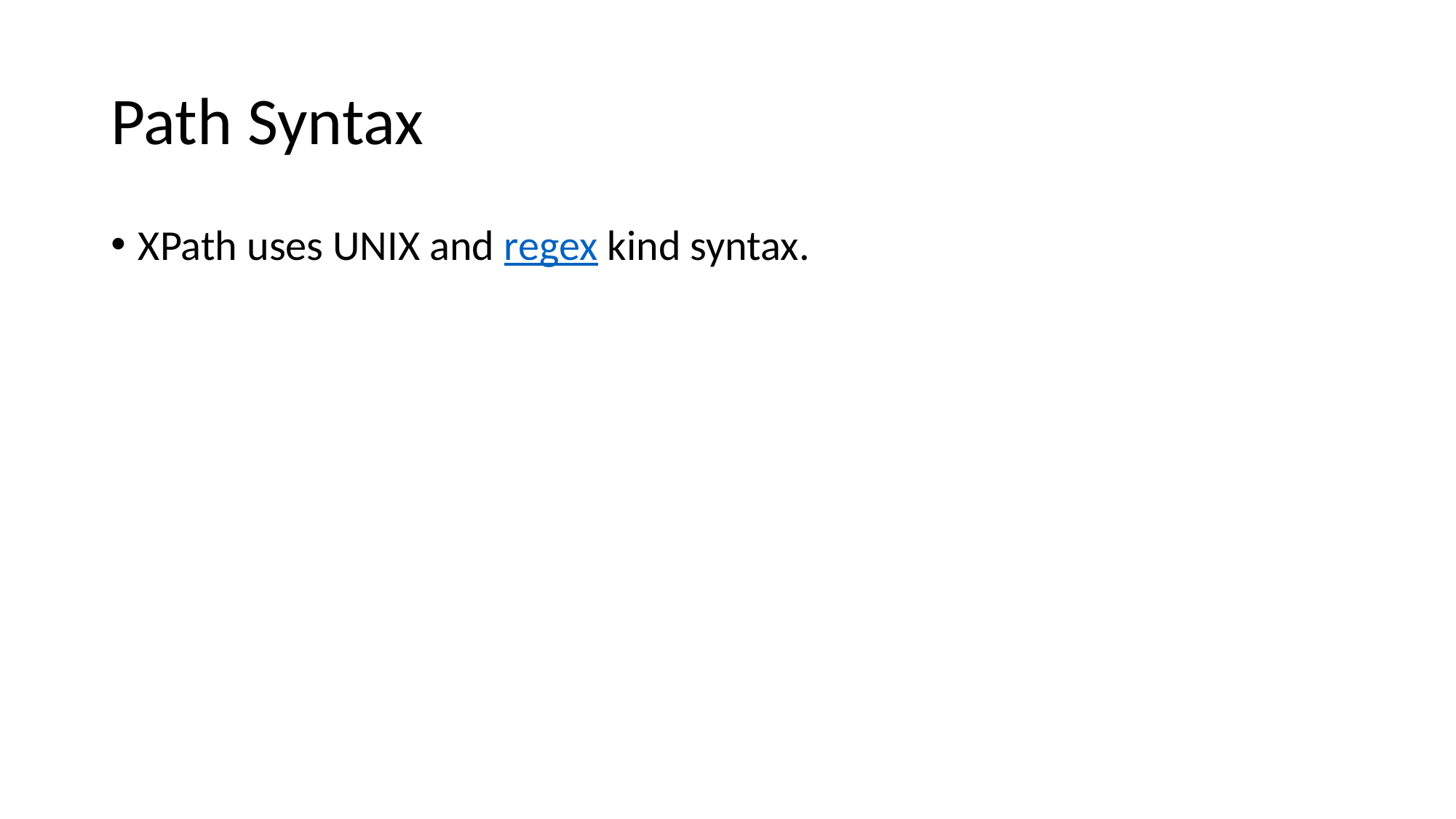

# Path Syntax
XPath uses UNIX and regex kind syntax.